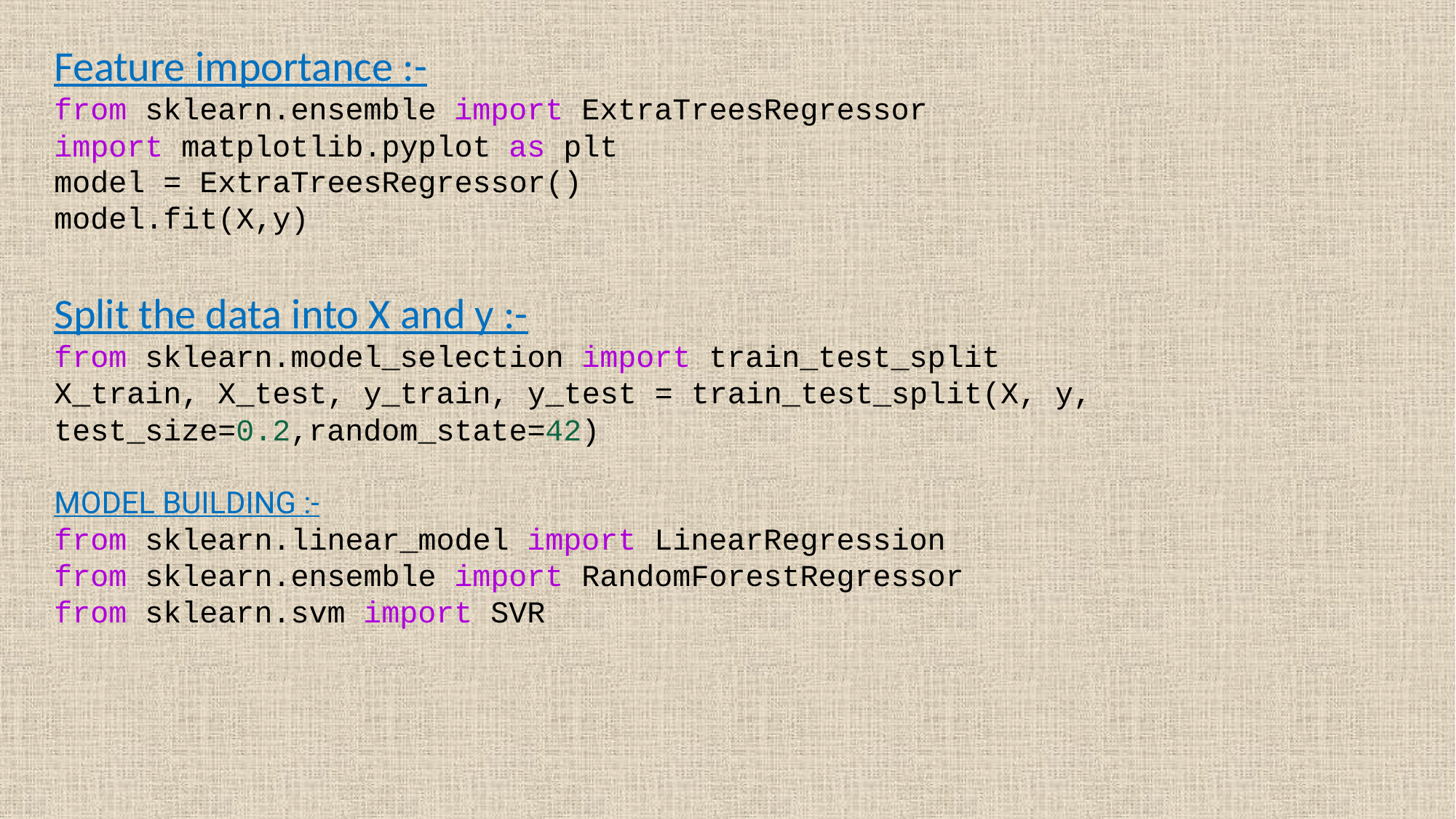

Feature importance :-
from sklearn.ensemble import ExtraTreesRegressor
import matplotlib.pyplot as plt
model = ExtraTreesRegressor()
model.fit(X,y)

Split the data into X and y :-
from sklearn.model_selection import train_test_split
X_train, X_test, y_train, y_test = train_test_split(X, y, test_size=0.2,random_state=42)

MODEL BUILDING :-
from sklearn.linear_model import LinearRegression
from sklearn.ensemble import RandomForestRegressor
from sklearn.svm import SVR